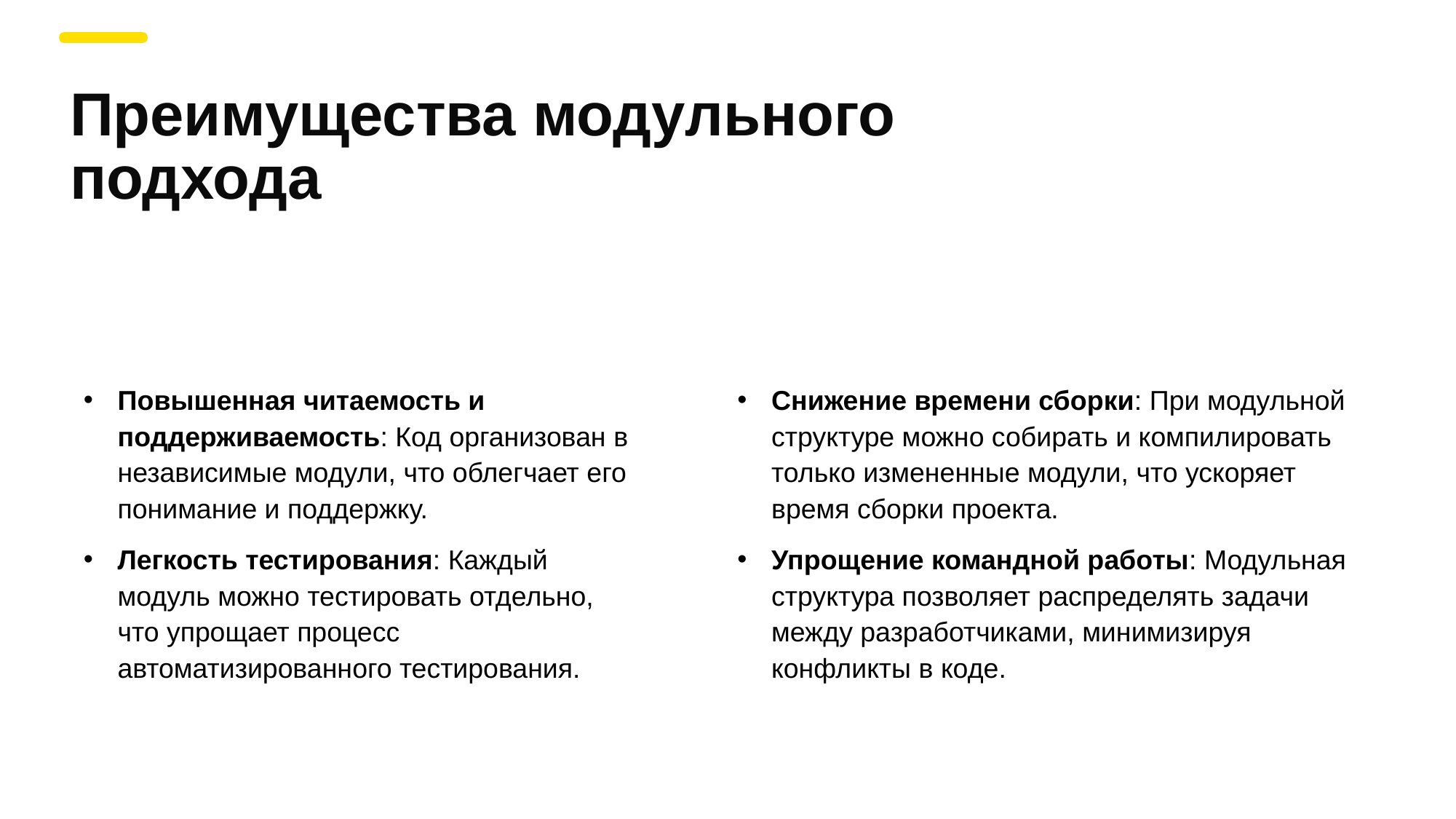

Преимущества модульного подхода
Повышенная читаемость и поддерживаемость: Код организован в независимые модули, что облегчает его понимание и поддержку.
Легкость тестирования: Каждый модуль можно тестировать отдельно, что упрощает процесс автоматизированного тестирования.
Снижение времени сборки: При модульной структуре можно собирать и компилировать только измененные модули, что ускоряет время сборки проекта.
Упрощение командной работы: Модульная структура позволяет распределять задачи между разработчиками, минимизируя конфликты в коде.